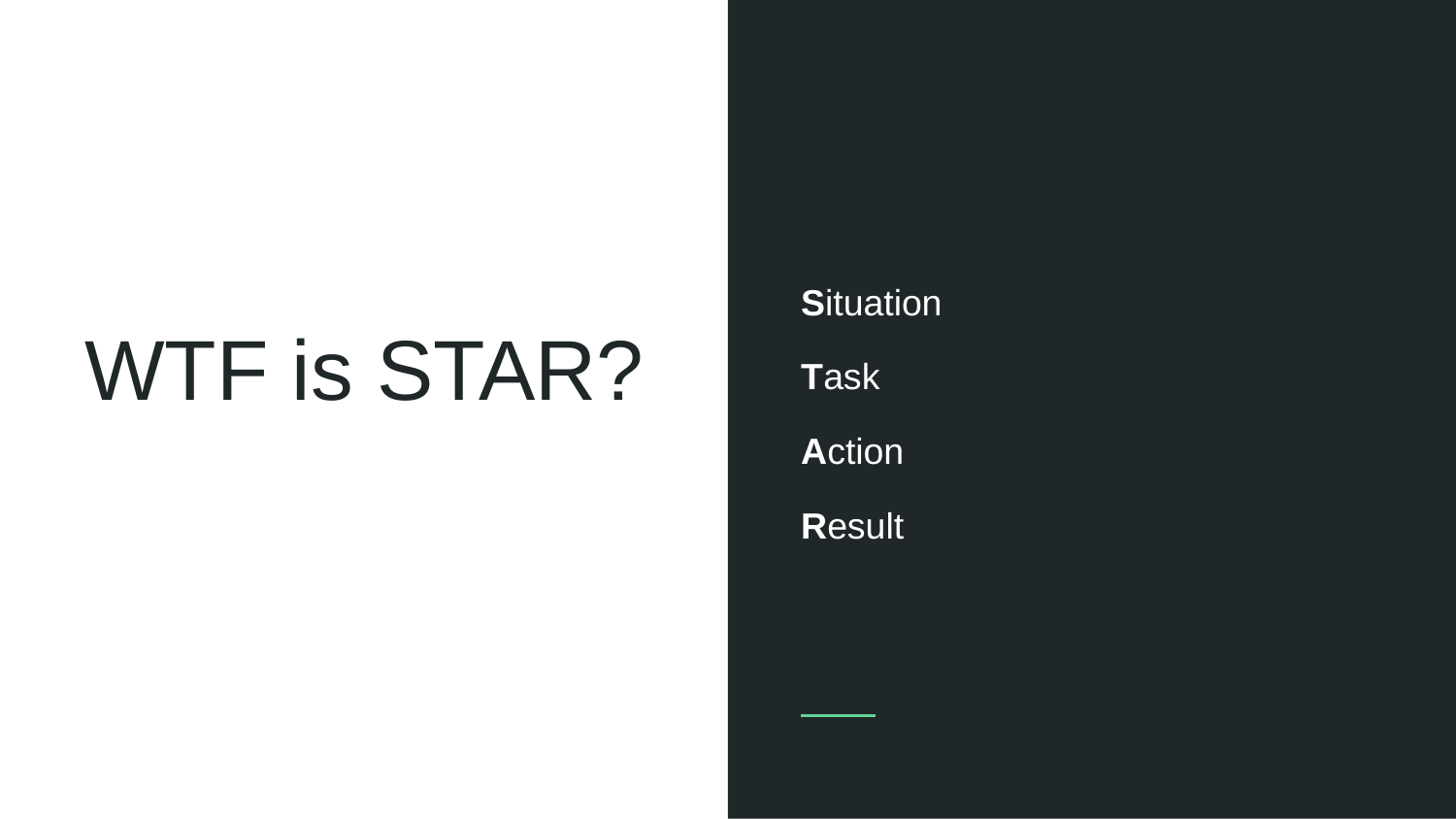

Situation
Task
Action
Result
# WTF is STAR?